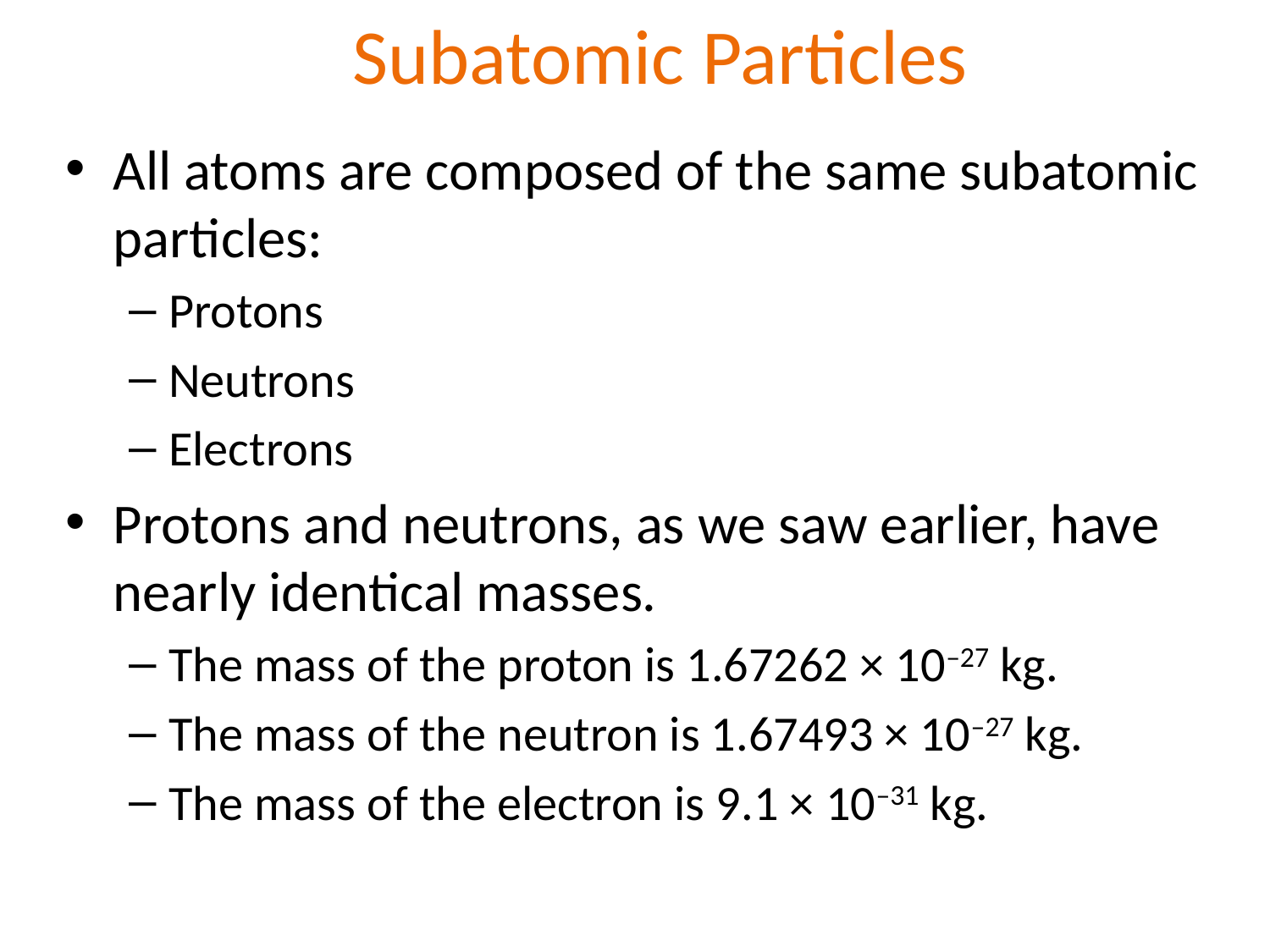

# Subatomic Particles
All atoms are composed of the same subatomic particles:
Protons
Neutrons
Electrons
Protons and neutrons, as we saw earlier, have nearly identical masses.
The mass of the proton is 1.67262 × 10–27 kg.
The mass of the neutron is 1.67493 × 10–27 kg.
The mass of the electron is 9.1 × 10–31 kg.